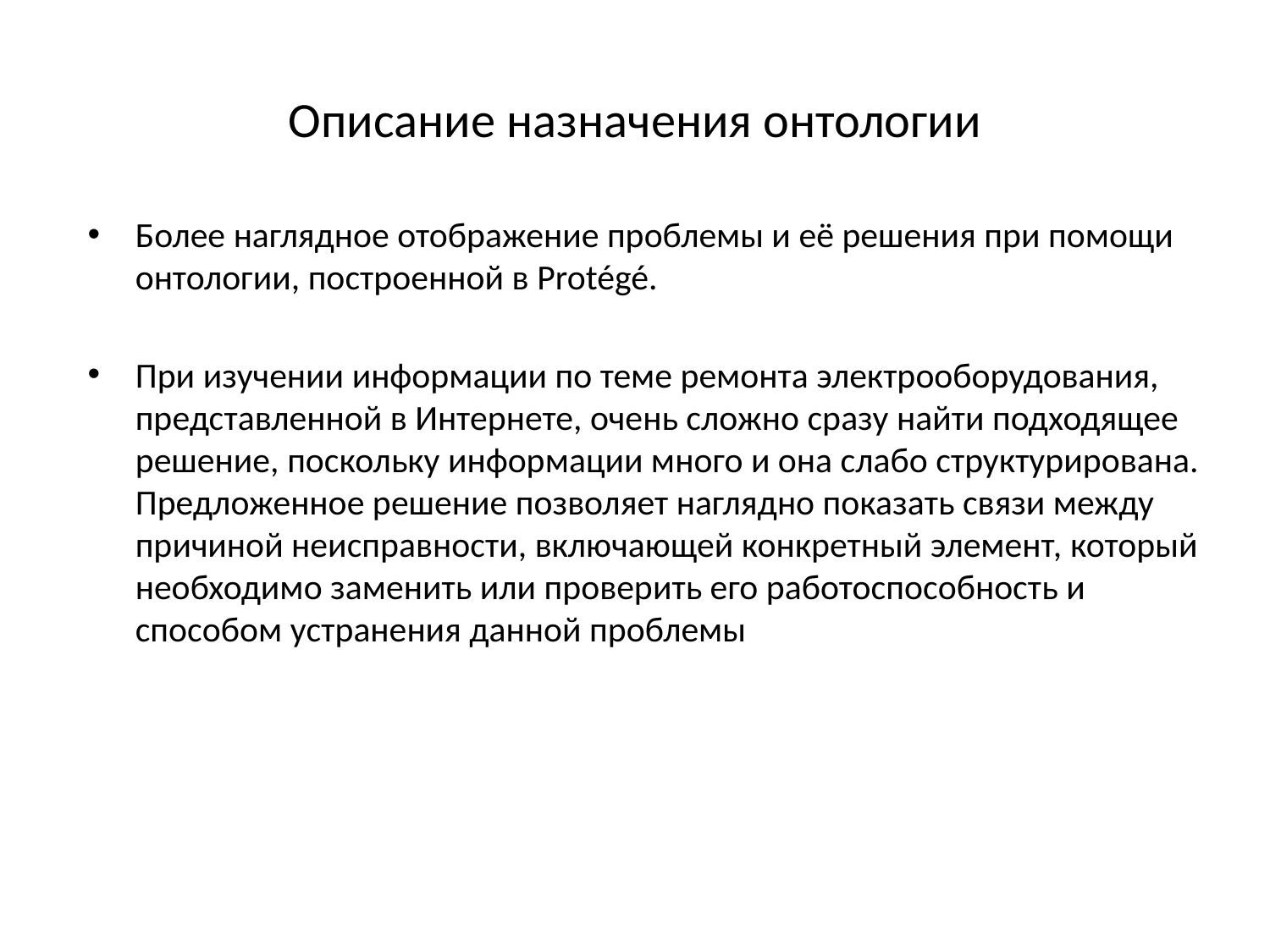

# Описание назначения онтологии
Более наглядное отображение проблемы и её решения при помощи  онтологии, построенной в Protégé.
При изучении информации по теме ремонта электрооборудования, представленной в Интернете, очень сложно сразу найти подходящее решение, поскольку информации много и она слабо структурирована. Предложенное решение позволяет наглядно показать связи между причиной неисправности, включающей конкретный элемент, который необходимо заменить или проверить его работоспособность и способом устранения данной проблемы